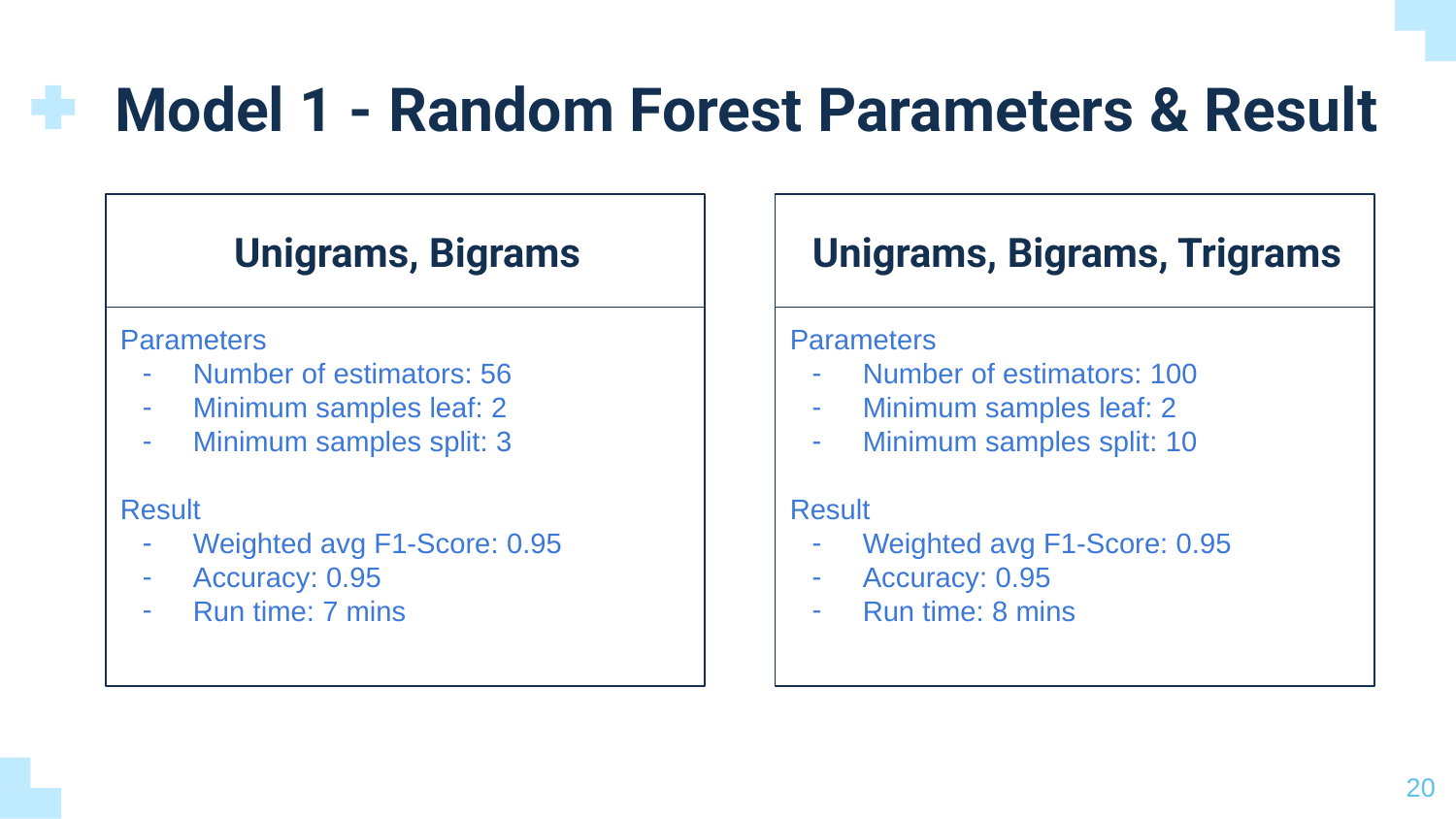

Model 1 - Random Forest Parameters & Result

Unigrams, Bigrams
Unigrams, Bigrams, Trigrams
Parameters
Number of estimators: 56
Minimum samples leaf: 2
Minimum samples split: 3

Result
Weighted avg F1-Score: 0.95
Accuracy: 0.95
Run time: 7 mins

Parameters
Number of estimators: 100
Minimum samples leaf: 2
Minimum samples split: 10

Result
Weighted avg F1-Score: 0.95
Accuracy: 0.95
Run time: 8 mins

20